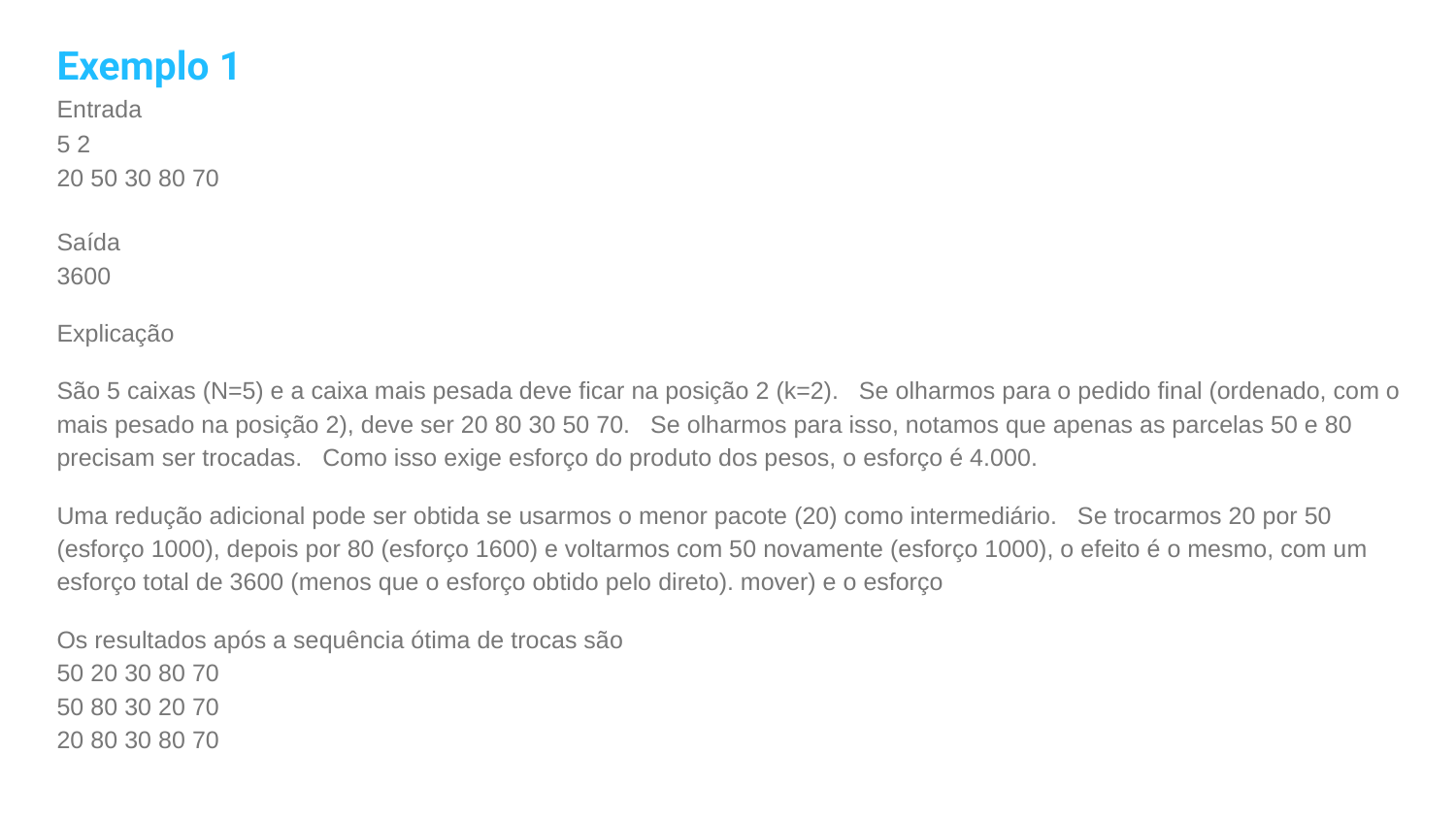

Exemplo 1
Entrada
5 2
20 50 30 80 70
Saída
3600
Explicação
São 5 caixas (N=5) e a caixa mais pesada deve ficar na posição 2 (k=2).   Se olharmos para o pedido final (ordenado, com o mais pesado na posição 2), deve ser 20 80 30 50 70.   Se olharmos para isso, notamos que apenas as parcelas 50 e 80 precisam ser trocadas.   Como isso exige esforço do produto dos pesos, o esforço é 4.000.
Uma redução adicional pode ser obtida se usarmos o menor pacote (20) como intermediário.   Se trocarmos 20 por 50 (esforço 1000), depois por 80 (esforço 1600) e voltarmos com 50 novamente (esforço 1000), o efeito é o mesmo, com um esforço total de 3600 (menos que o esforço obtido pelo direto). mover) e o esforço
Os resultados após a sequência ótima de trocas são
50 20 30 80 70
50 80 30 20 70
20 80 30 80 70